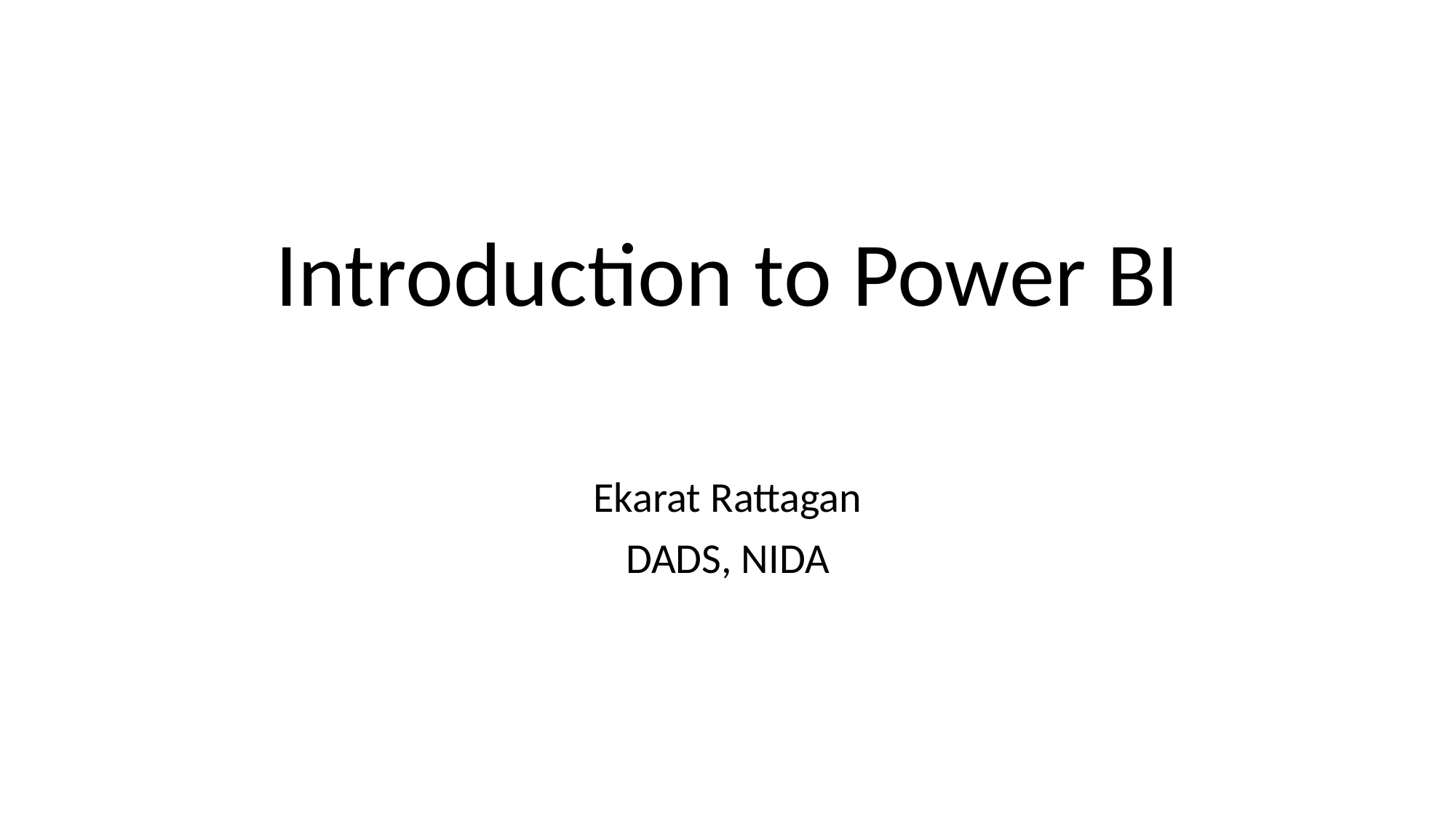

# Introduction to Power BI
Ekarat Rattagan
DADS, NIDA